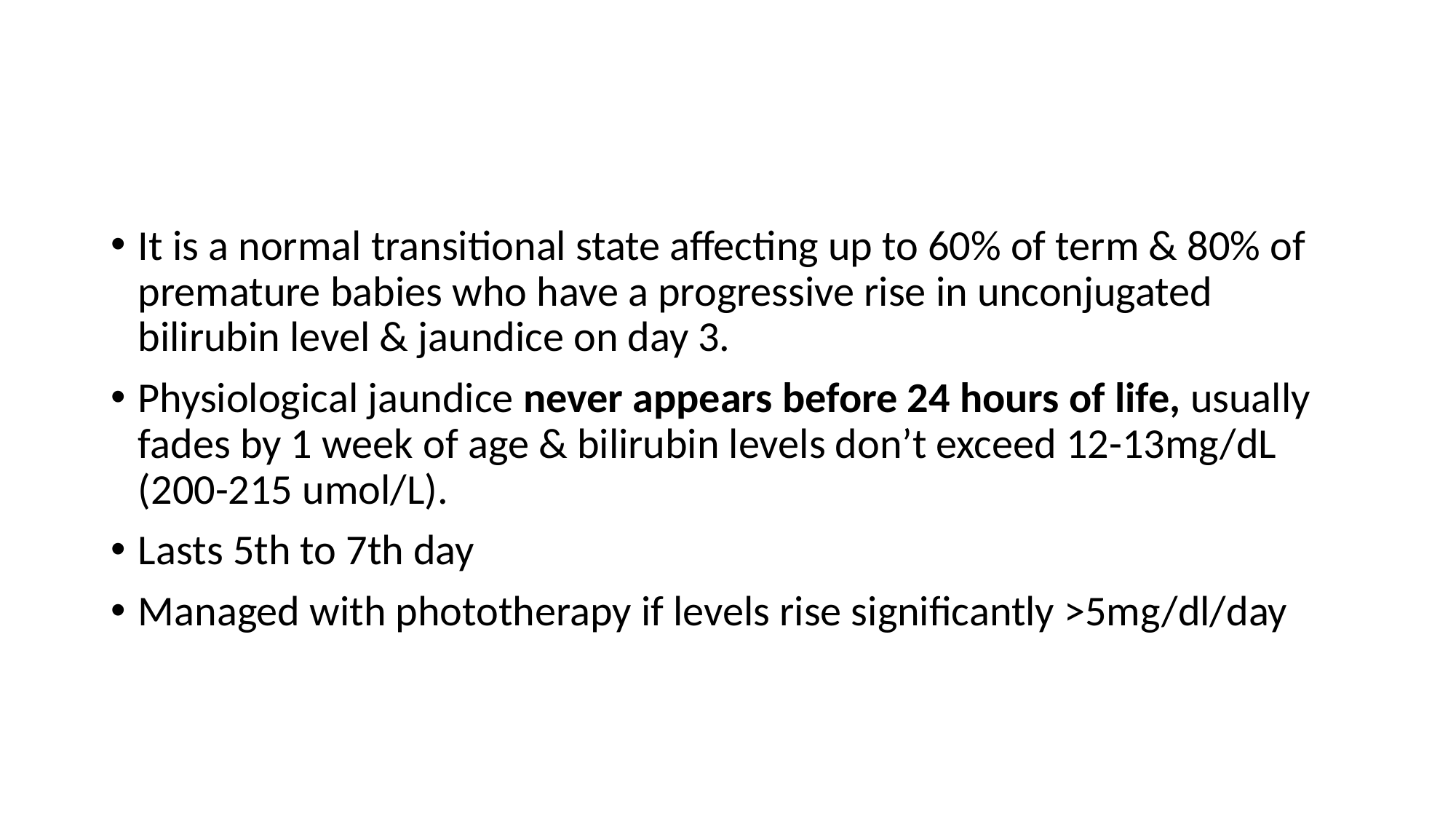

#
It is a normal transitional state affecting up to 60% of term & 80% of premature babies who have a progressive rise in unconjugated bilirubin level & jaundice on day 3.
Physiological jaundice never appears before 24 hours of life, usually fades by 1 week of age & bilirubin levels don’t exceed 12-13mg/dL (200-215 umol/L).
Lasts 5th to 7th day
Managed with phototherapy if levels rise significantly >5mg/dl/day